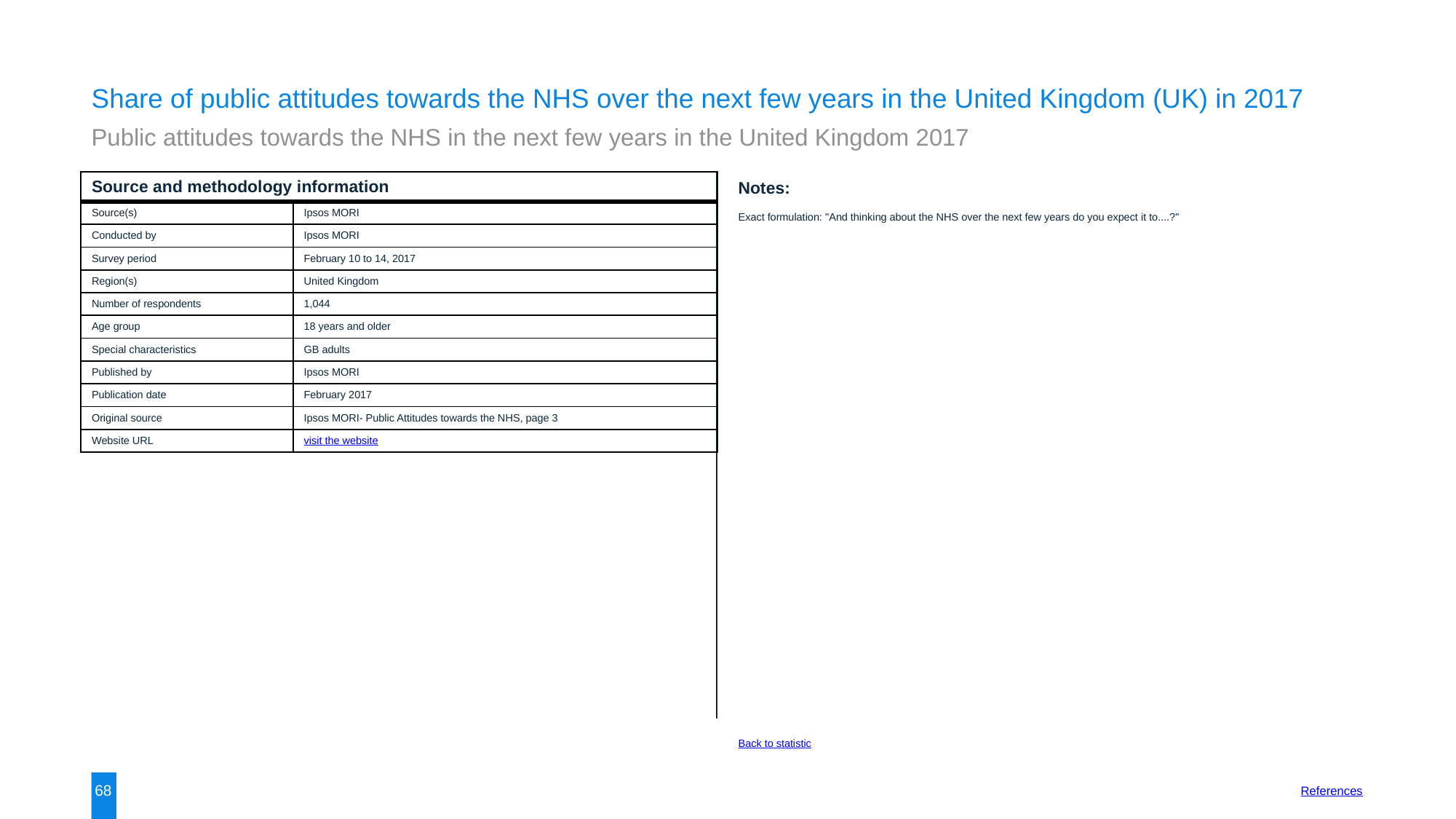

Share of public attitudes towards the NHS over the next few years in the United Kingdom (UK) in 2017
Public attitudes towards the NHS in the next few years in the United Kingdom 2017
| Source and methodology information |  |
| --- | --- |
| Source(s) | Ipsos MORI |
| Conducted by | Ipsos MORI |
| Survey period | February 10 to 14, 2017 |
| Region(s) | United Kingdom |
| Number of respondents | 1,044 |
| Age group | 18 years and older |
| Special characteristics | GB adults |
| Published by | Ipsos MORI |
| Publication date | February 2017 |
| Original source | Ipsos MORI- Public Attitudes towards the NHS, page 3 |
| Website URL | visit the website |

Notes:

Exact formulation: "And thinking about the NHS over the next few years do you expect it to....?"
Back to statistic

68
References